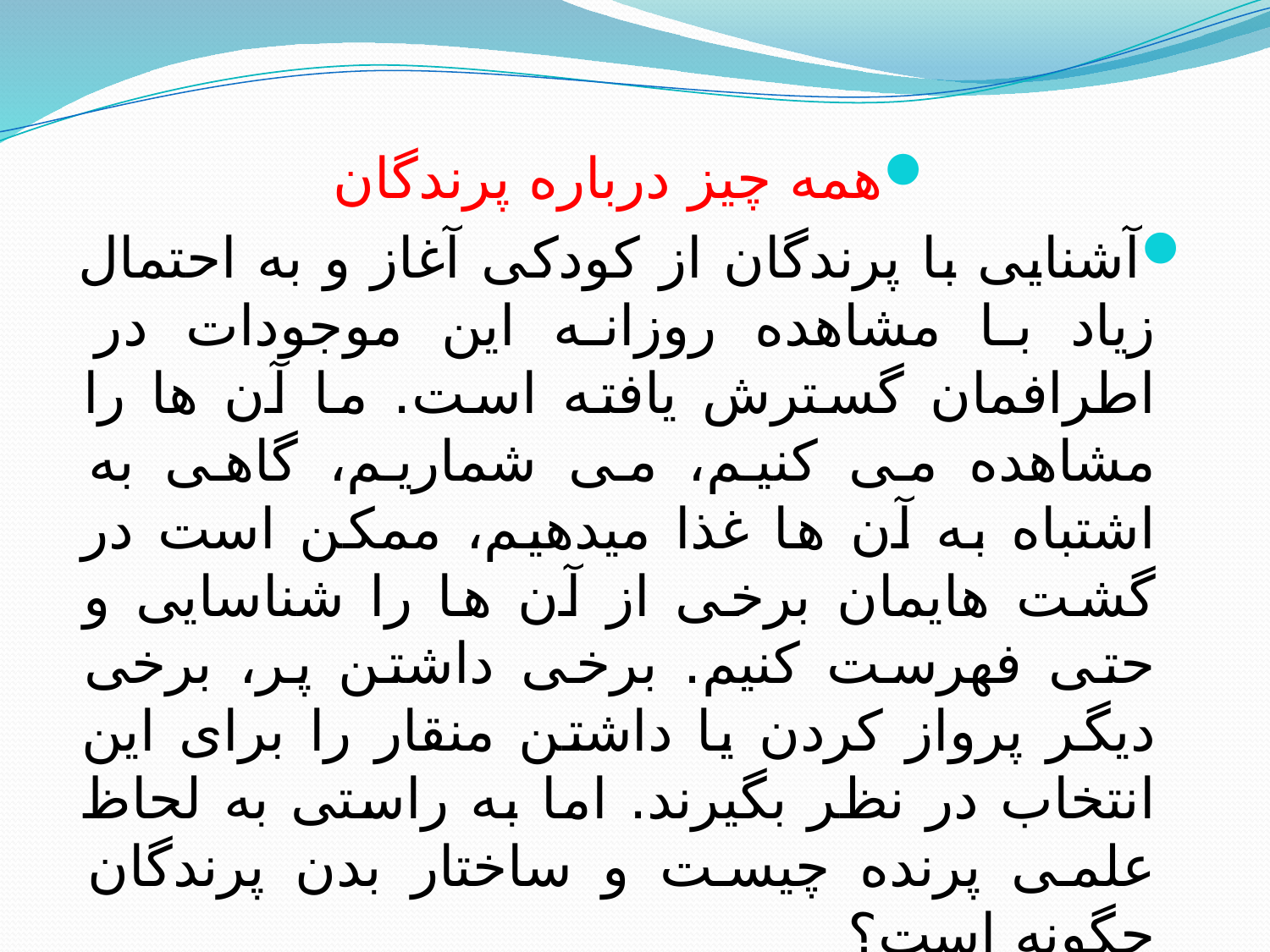

همه چیز درباره پرندگان
آشنایی با پرندگان از کودکی آغاز و به احتمال زیاد با مشاهده روزانه این موجودات در اطرافمان گسترش یافته است. ما آن­ ها را مشاهده می ­کنیم، می ­شماریم، گاهی به اشتباه به آن ­ها غذا می­دهیم، ممکن است در گشت­ هایمان برخی از آن ­ها را شناسایی و حتی فهرست کنیم. برخی داشتن پر، برخی دیگر پرواز کردن یا داشتن منقار را برای این انتخاب در نظر بگیرند. اما به راستی به­ لحاظ علمی پرنده چیست و ساختار بدن پرندگان چگونه است؟